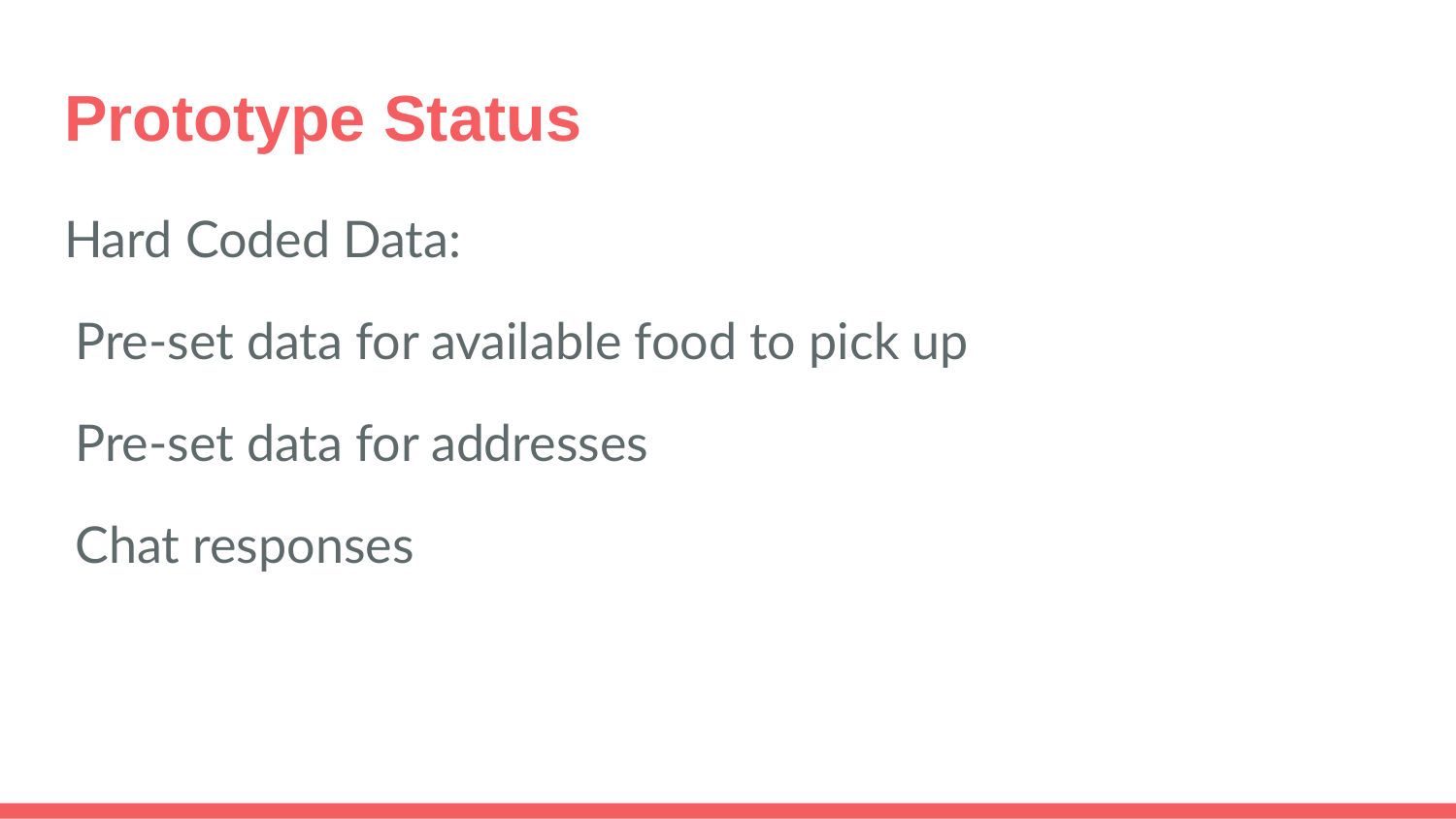

# Prototype Status
Hard Coded Data:
Pre-set data for available food to pick up
Pre-set data for addresses
Chat responses